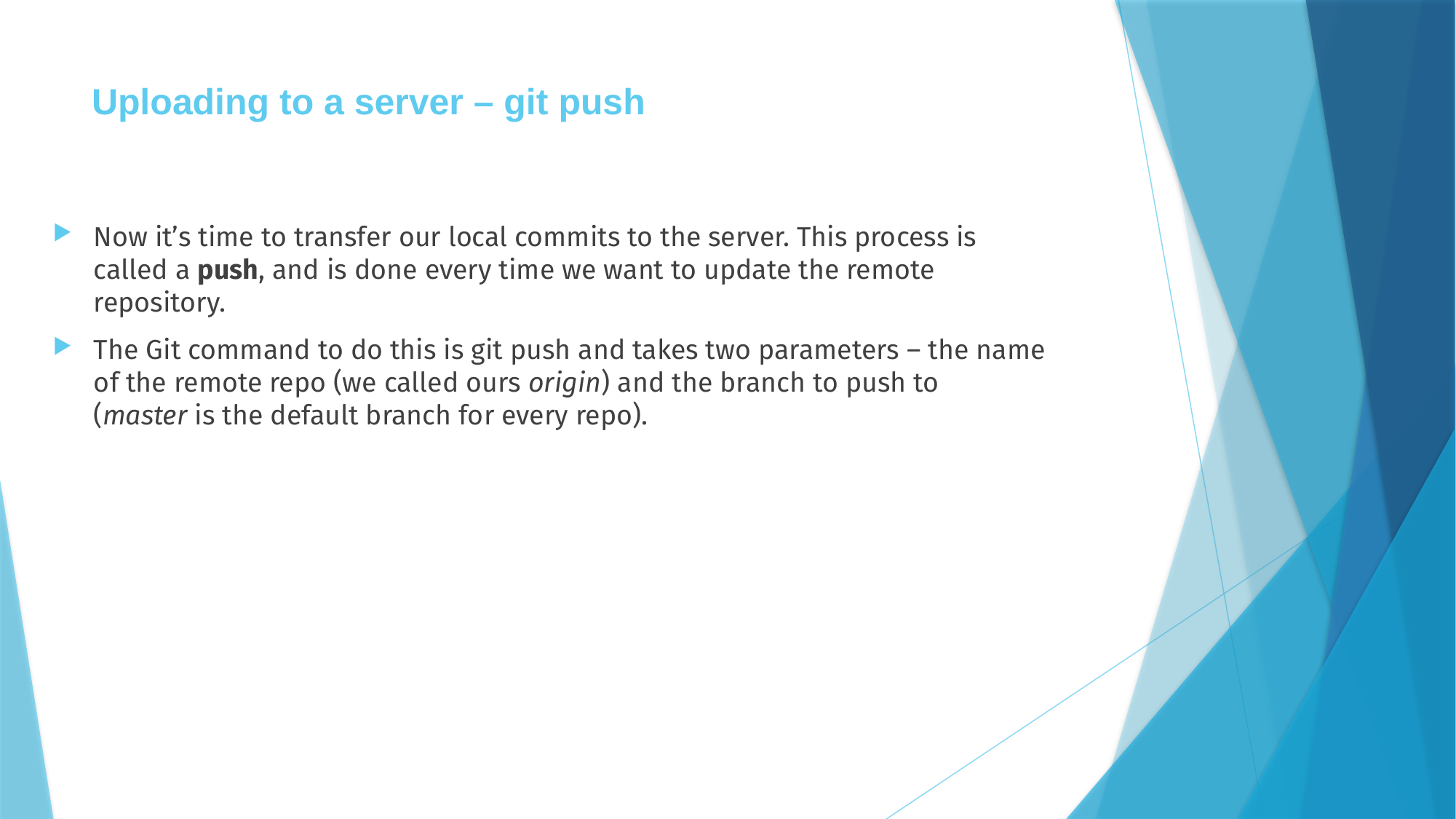

# Uploading to a server – git push

Now it’s time to transfer our local commits to the server. This process is called a push, and is done every time we want to update the remote repository.
The Git command to do this is git push and takes two parameters – the name of the remote repo (we called ours origin) and the branch to push to (master is the default branch for every repo).